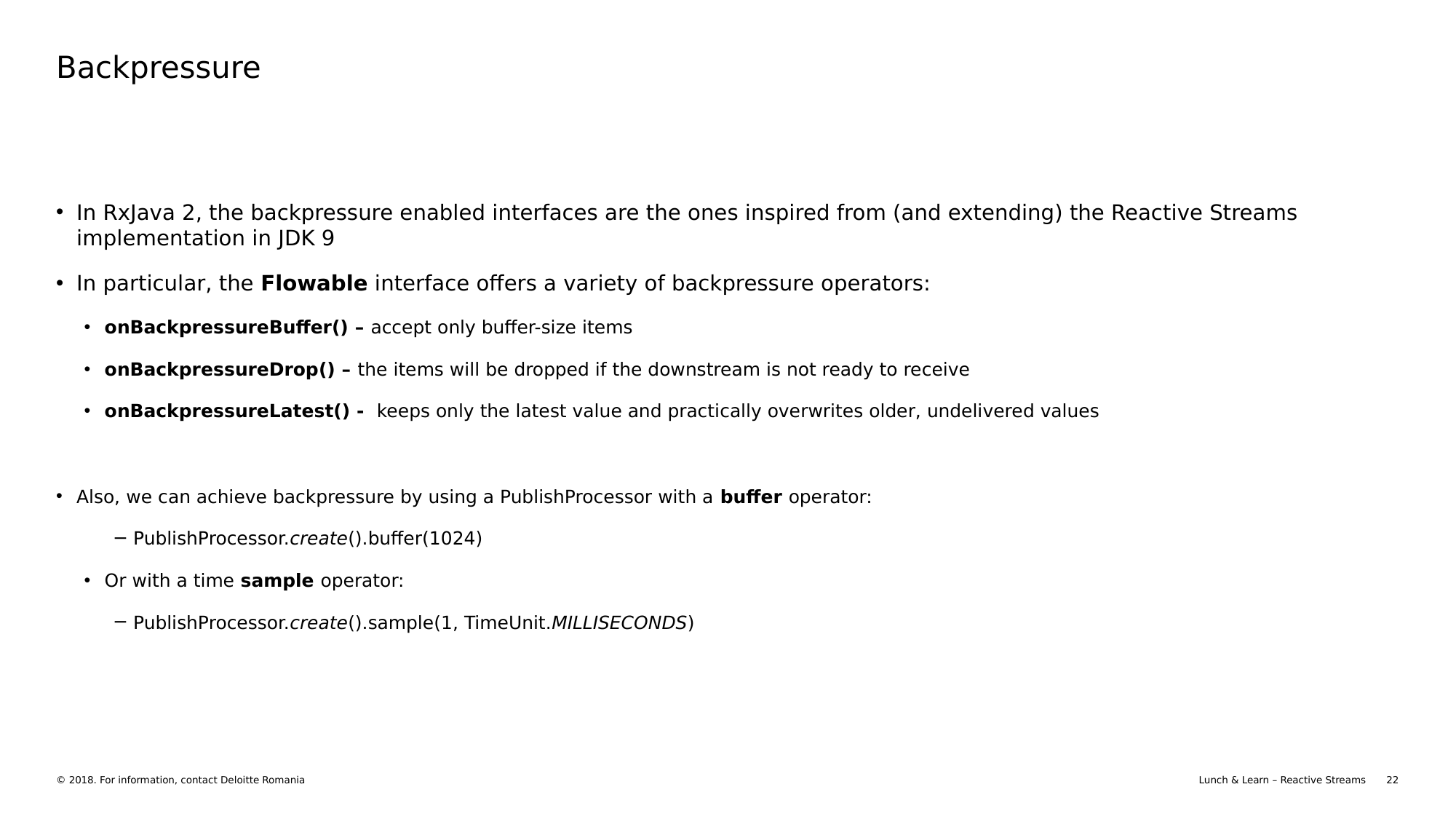

# Backpressure

In RxJava 2, the backpressure enabled interfaces are the ones inspired from (and extending) the Reactive Streams implementation in JDK 9
In particular, the Flowable interface offers a variety of backpressure operators:
onBackpressureBuffer() – accept only buffer-size items
onBackpressureDrop() – the items will be dropped if the downstream is not ready to receive
onBackpressureLatest() -  keeps only the latest value and practically overwrites older, undelivered values

Also, we can achieve backpressure by using a PublishProcessor with a buffer operator:
PublishProcessor.create().buffer(1024)
Or with a time sample operator:
PublishProcessor.create().sample(1, TimeUnit.MILLISECONDS)